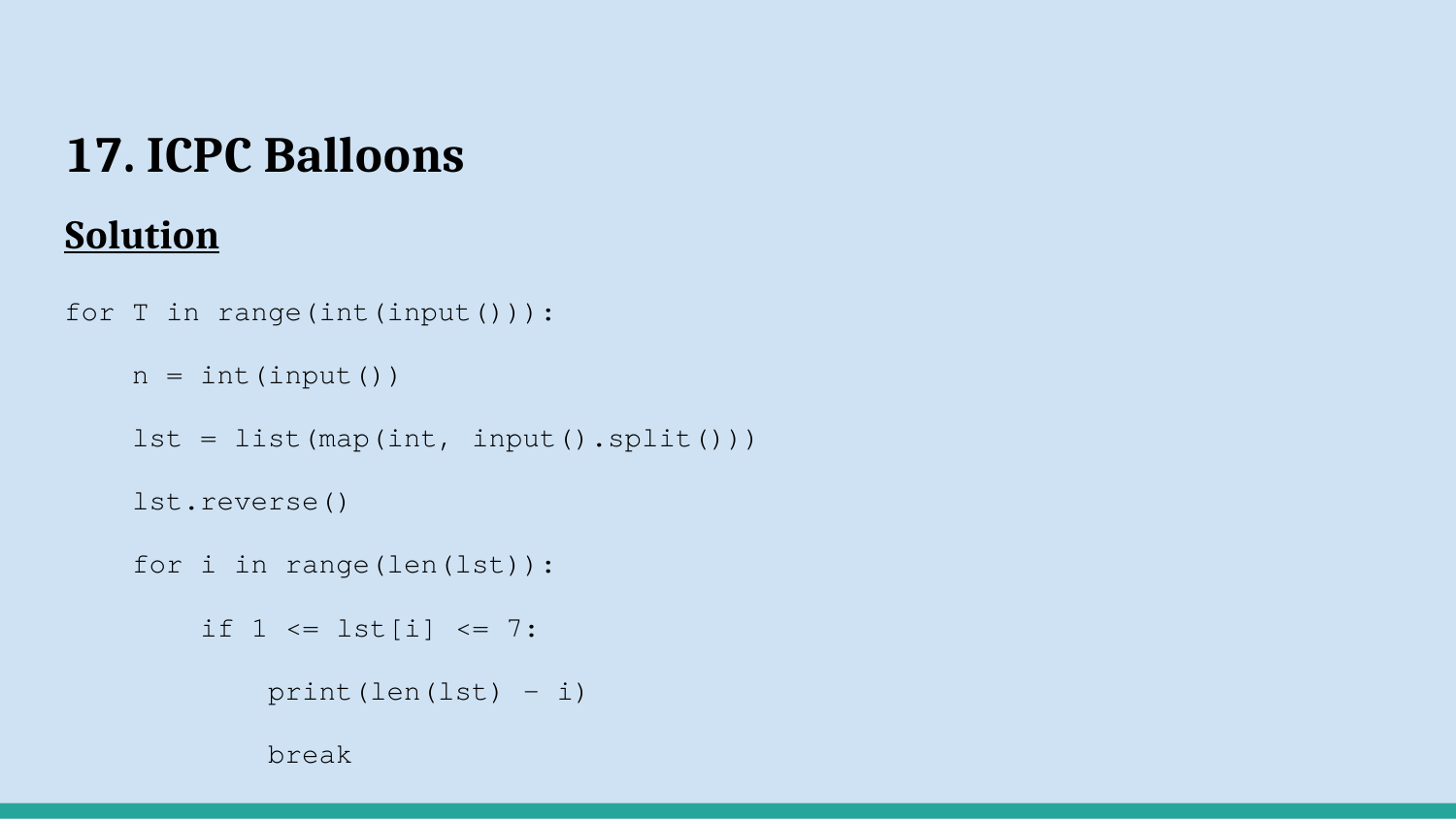

# 17. ICPC Balloons

Solution
for T in range(int(input())):
    n = int(input())
    lst = list(map(int, input().split()))
    lst.reverse()
    for i in range(len(lst)):
        if 1 <= lst[i] <= 7:
            print(len(lst) - i)
            break